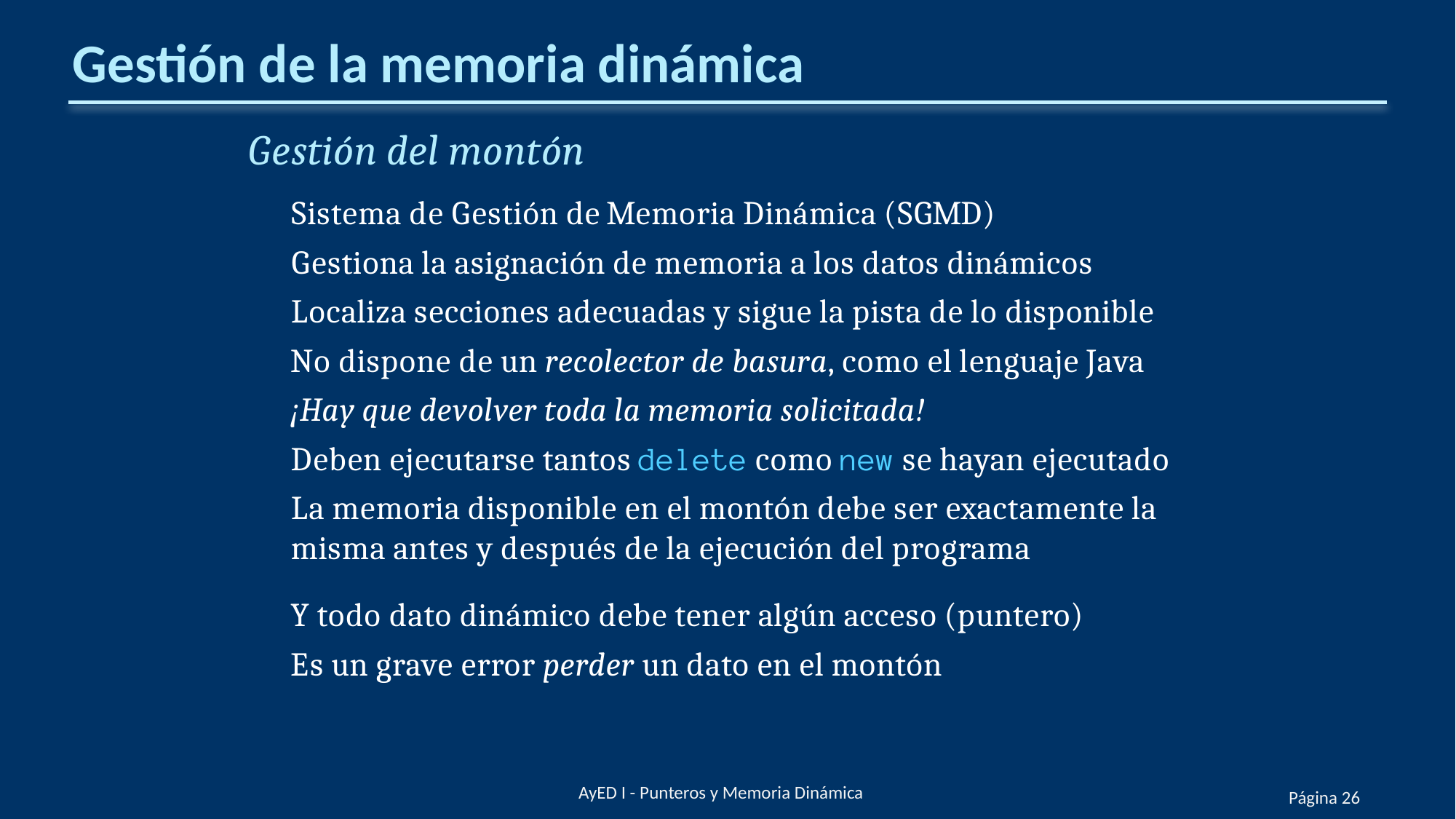

# Gestión de la memoria dinámica
Gestión del montón
Sistema de Gestión de Memoria Dinámica (SGMD)
Gestiona la asignación de memoria a los datos dinámicos
Localiza secciones adecuadas y sigue la pista de lo disponible
No dispone de un recolector de basura, como el lenguaje Java
¡Hay que devolver toda la memoria solicitada!
Deben ejecutarse tantos delete como new se hayan ejecutado
La memoria disponible en el montón debe ser exactamente la misma antes y después de la ejecución del programa
Y todo dato dinámico debe tener algún acceso (puntero)
Es un grave error perder un dato en el montón
AyED I - Punteros y Memoria Dinámica
Página 26